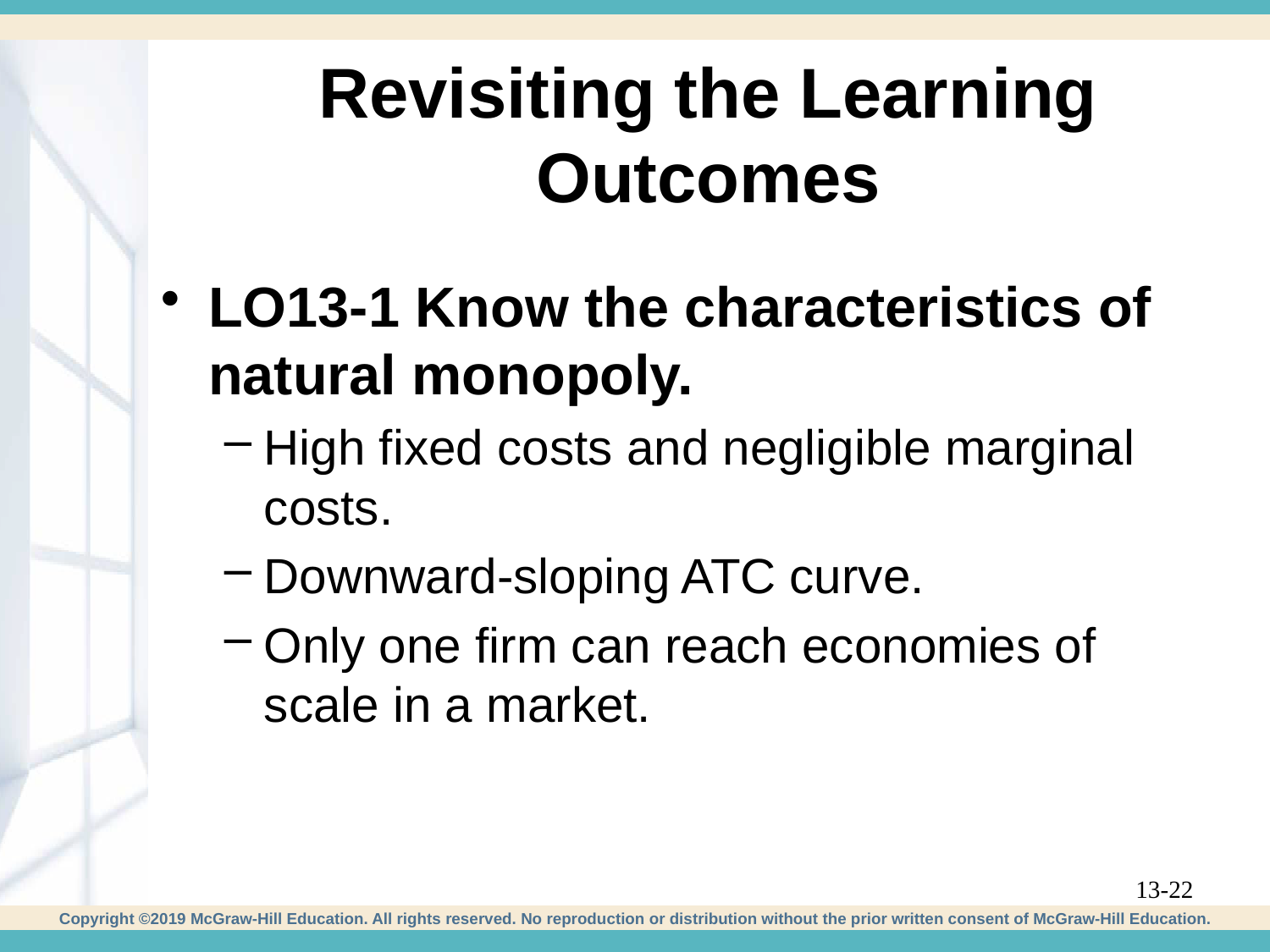

# Revisiting the Learning Outcomes
LO13-1 Know the characteristics of natural monopoly.
High fixed costs and negligible marginal costs.
Downward-sloping ATC curve.
Only one firm can reach economies of scale in a market.
13-22